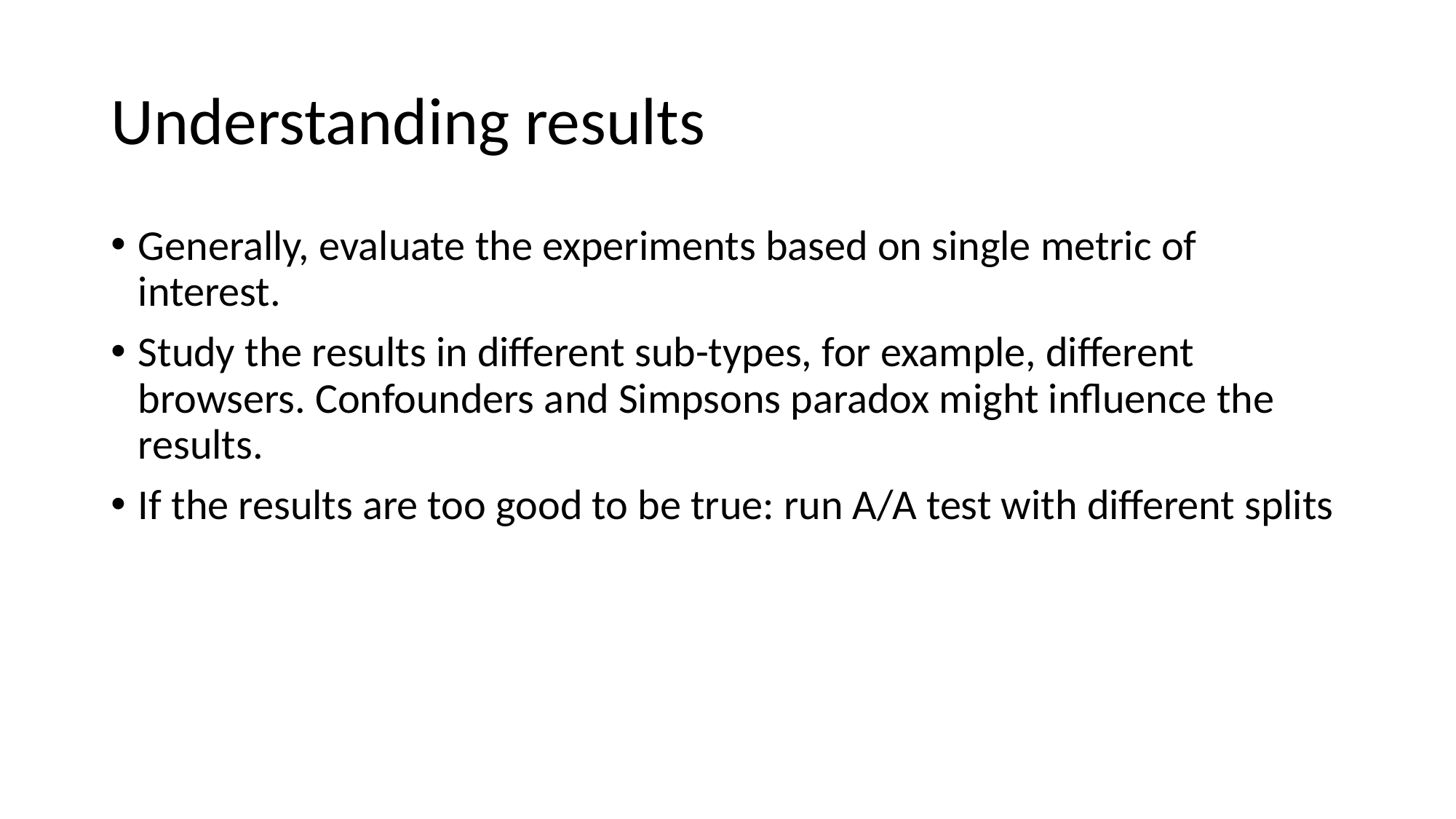

# Understanding results
Generally, evaluate the experiments based on single metric of interest.
Study the results in different sub-types, for example, different browsers. Confounders and Simpsons paradox might influence the results.
If the results are too good to be true: run A/A test with different splits